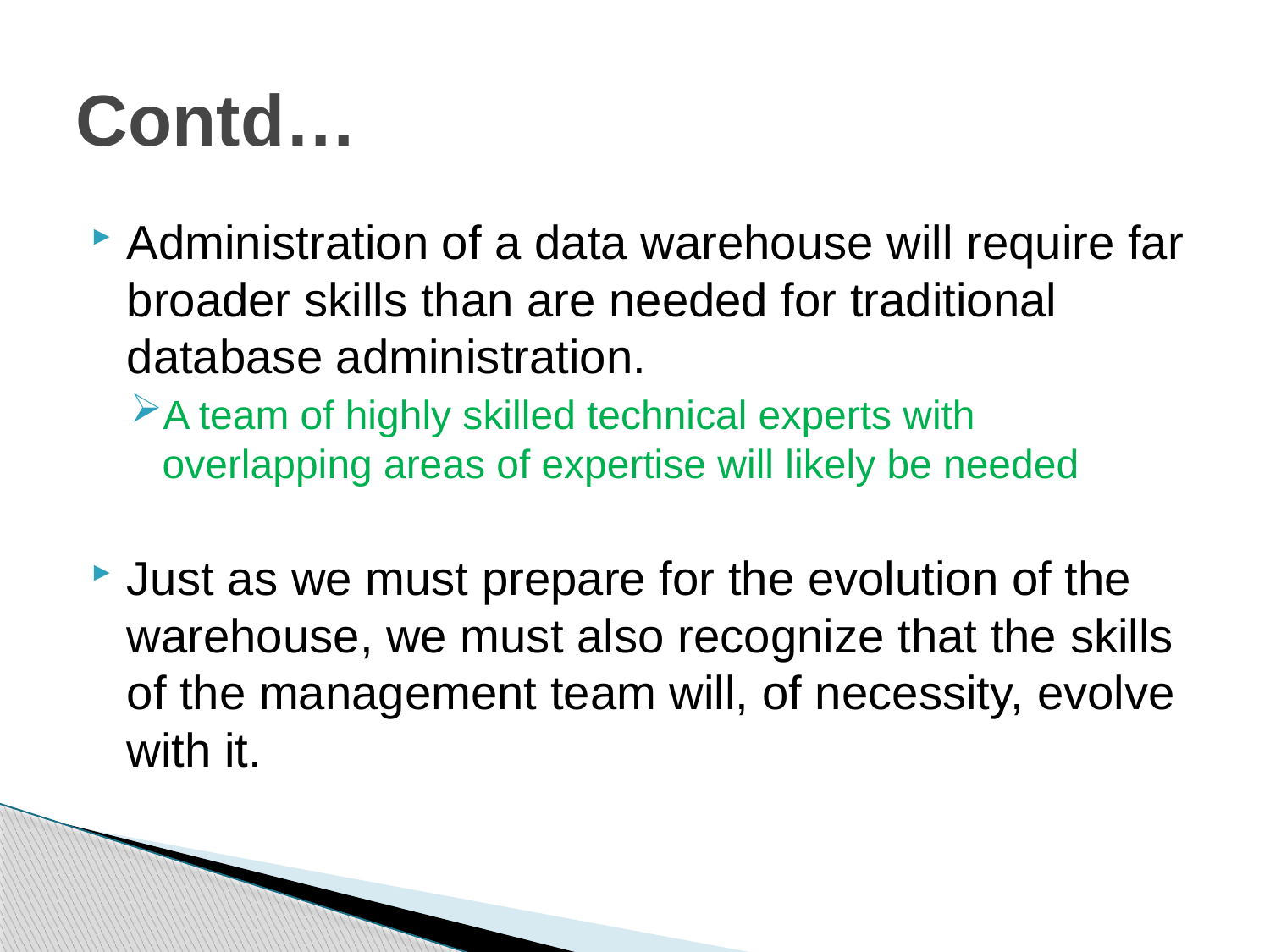

# Contd…
Administration of a data warehouse will require far broader skills than are needed for traditional database administration.
A team of highly skilled technical experts with overlapping areas of expertise will likely be needed

Just as we must prepare for the evolution of the warehouse, we must also recognize that the skills of the management team will, of necessity, evolve with it.